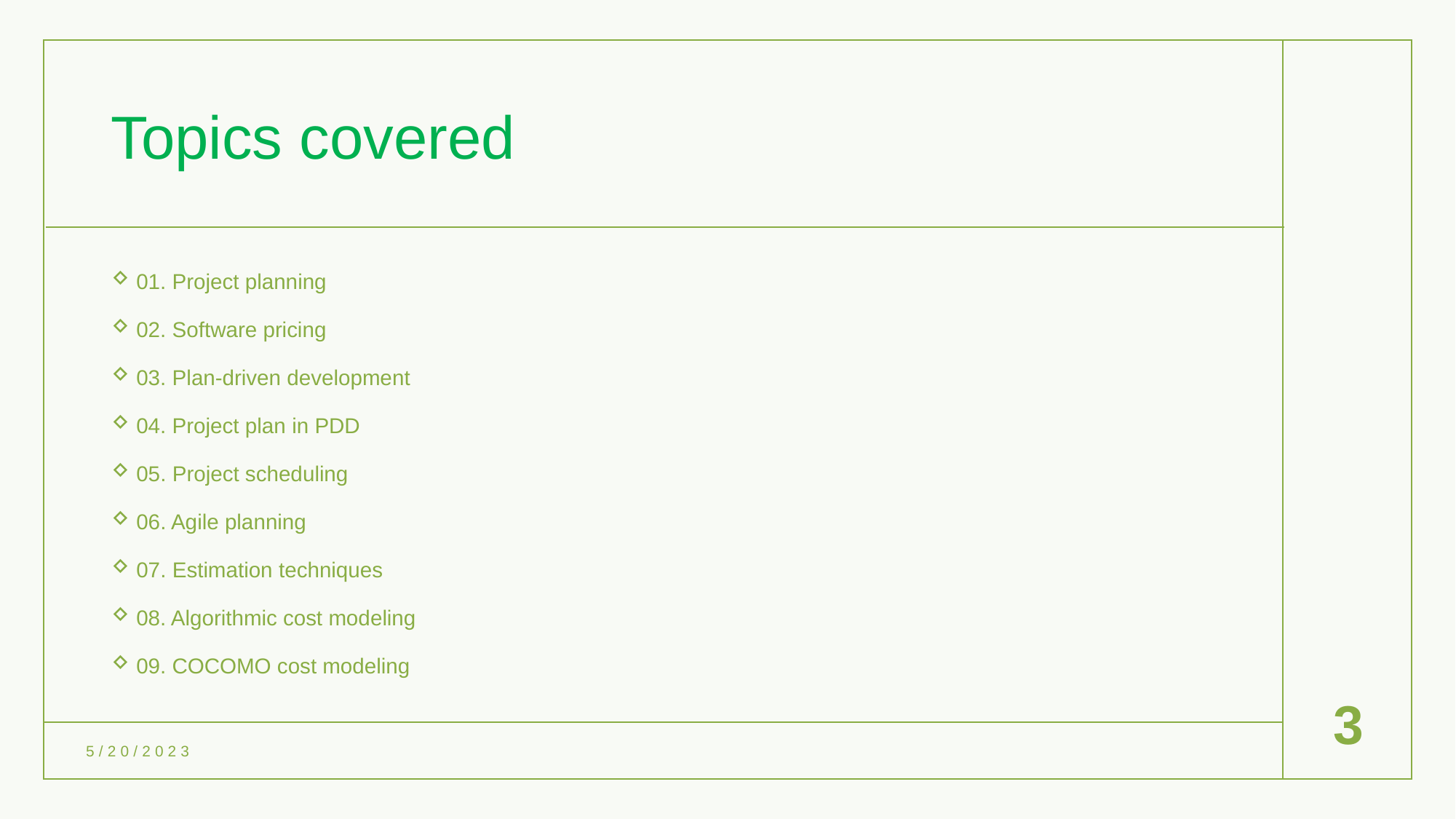

# Topics covered
01. Project planning
02. Software pricing
03. Plan-driven development
04. Project plan in PDD
05. Project scheduling
06. Agile planning
07. Estimation techniques
08. Algorithmic cost modeling
09. COCOMO cost modeling

3
5/20/2023